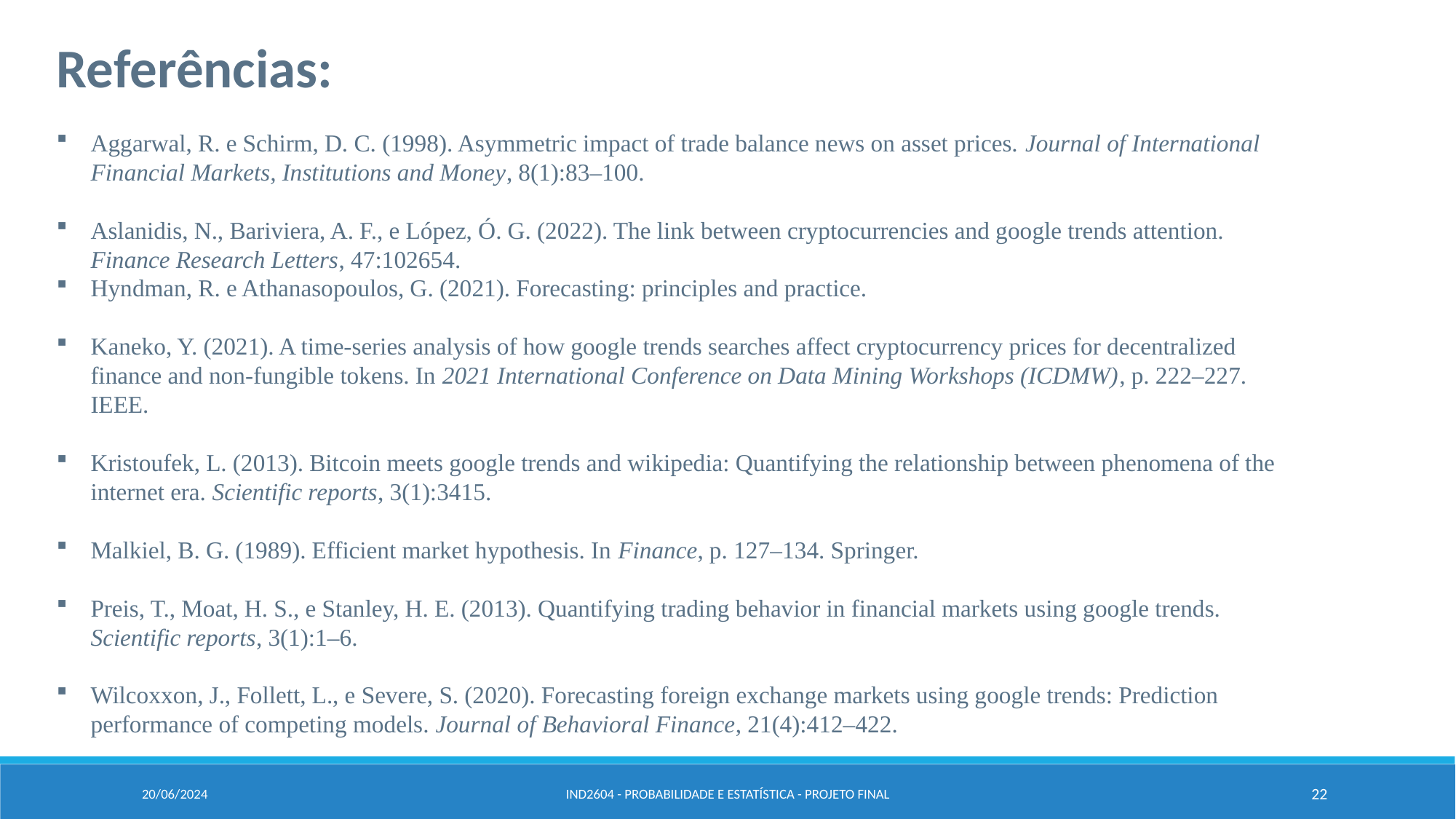

Referências:

Aggarwal, R. e Schirm, D. C. (1998). Asymmetric impact of trade balance news on asset prices. Journal of International Financial Markets, Institutions and Money, 8(1):83–100.

Aslanidis, N., Bariviera, A. F., e López, Ó. G. (2022). The link between cryptocurrencies and google trends attention. Finance Research Letters, 47:102654.
Hyndman, R. e Athanasopoulos, G. (2021). Forecasting: principles and practice.

Kaneko, Y. (2021). A time-series analysis of how google trends searches affect cryptocurrency prices for decentralized finance and non-fungible tokens. In 2021 International Conference on Data Mining Workshops (ICDMW), p. 222–227. IEEE.

Kristoufek, L. (2013). Bitcoin meets google trends and wikipedia: Quantifying the relationship between phenomena of the internet era. Scientific reports, 3(1):3415.

Malkiel, B. G. (1989). Efficient market hypothesis. In Finance, p. 127–134. Springer.

Preis, T., Moat, H. S., e Stanley, H. E. (2013). Quantifying trading behavior in financial markets using google trends. Scientific reports, 3(1):1–6.

Wilcoxxon, J., Follett, L., e Severe, S. (2020). Forecasting foreign exchange markets using google trends: Prediction performance of competing models. Journal of Behavioral Finance, 21(4):412–422.

20/06/2024
IND2604 - Probabilidade e Estatística - Projeto FInal
22